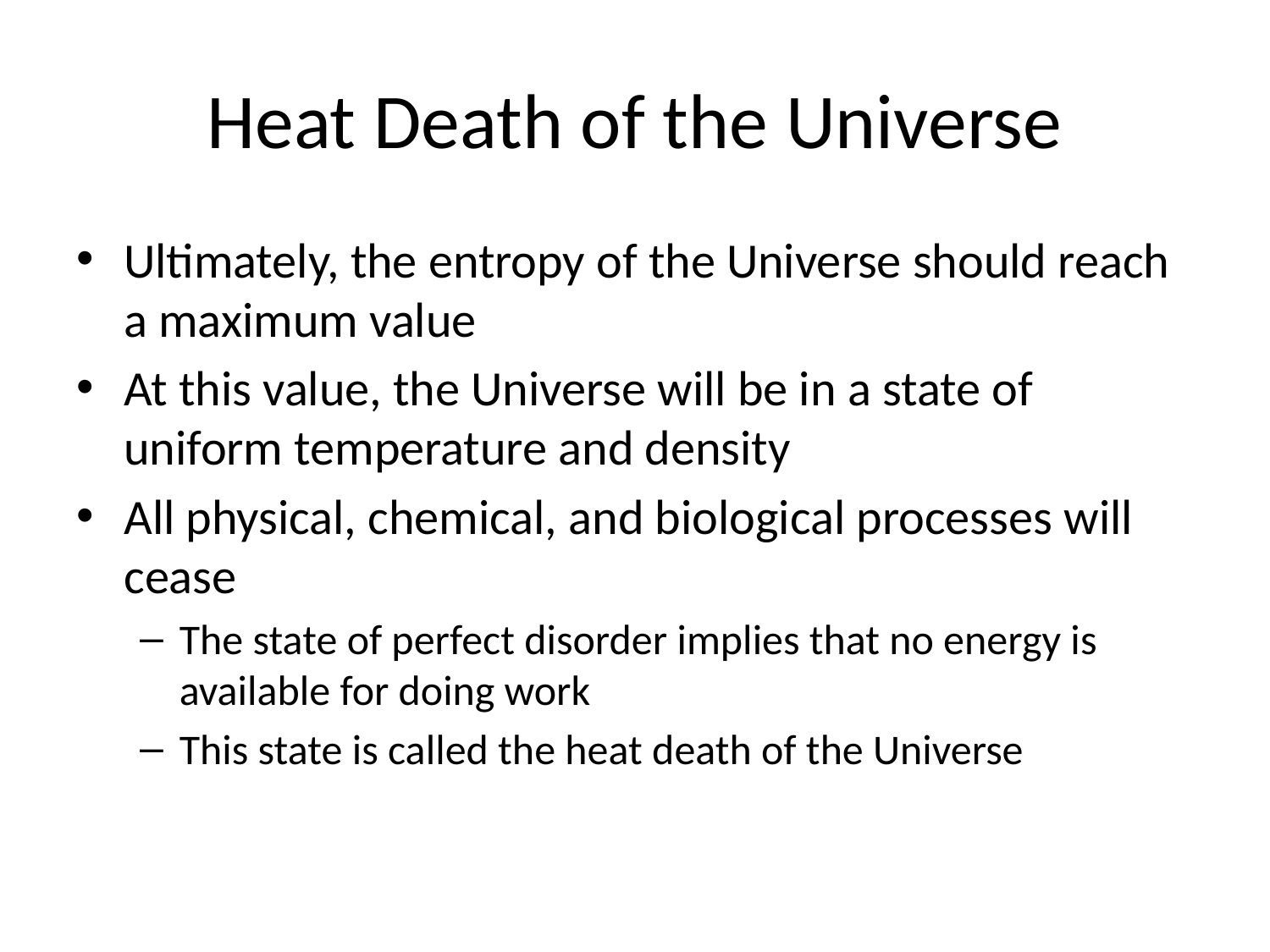

# Heat Death of the Universe
Ultimately, the entropy of the Universe should reach a maximum value
At this value, the Universe will be in a state of uniform temperature and density
All physical, chemical, and biological processes will cease
The state of perfect disorder implies that no energy is available for doing work
This state is called the heat death of the Universe